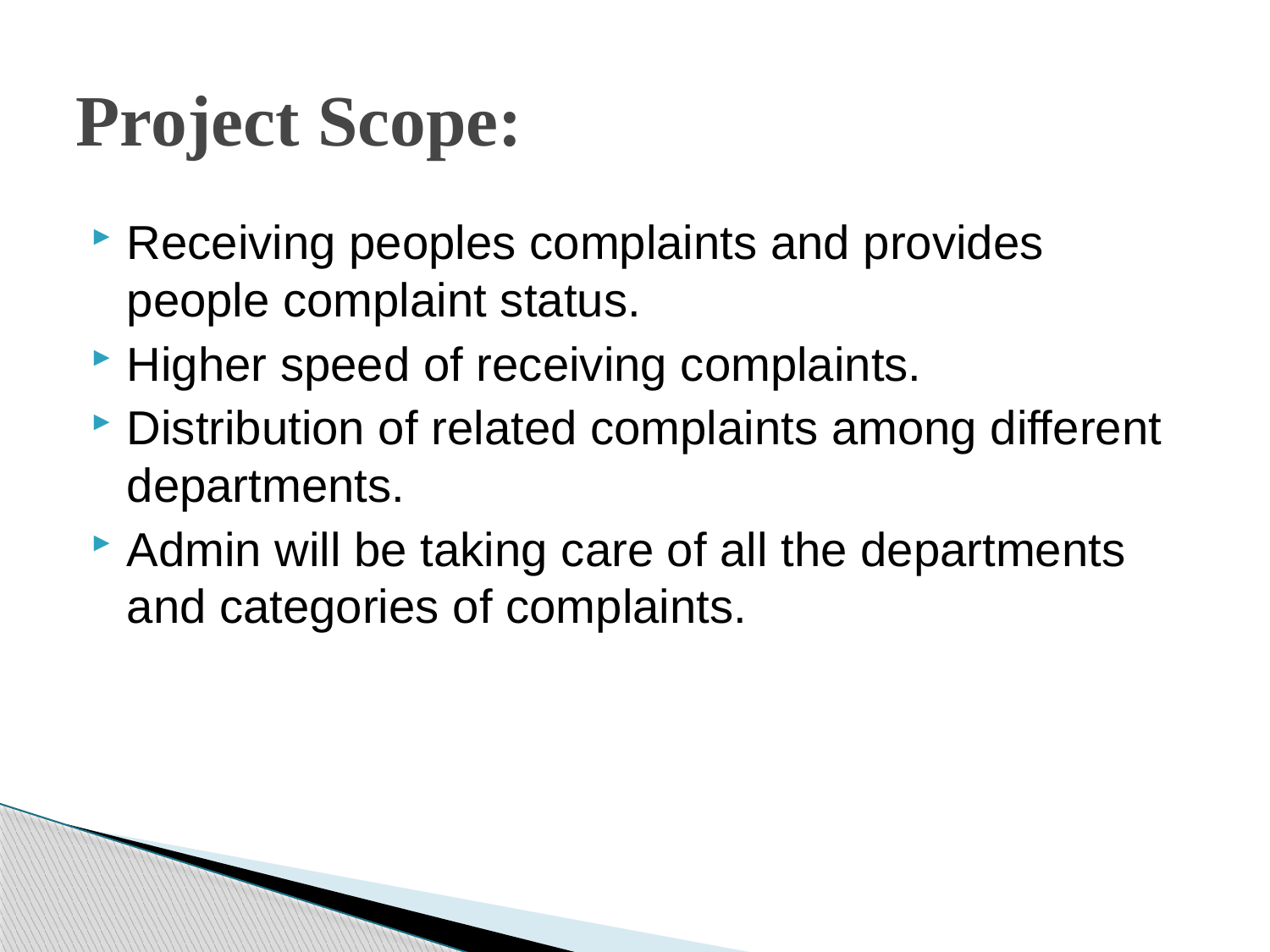

# Project Scope:
Receiving peoples complaints and provides people complaint status.
Higher speed of receiving complaints.
Distribution of related complaints among different departments.
Admin will be taking care of all the departments and categories of complaints.